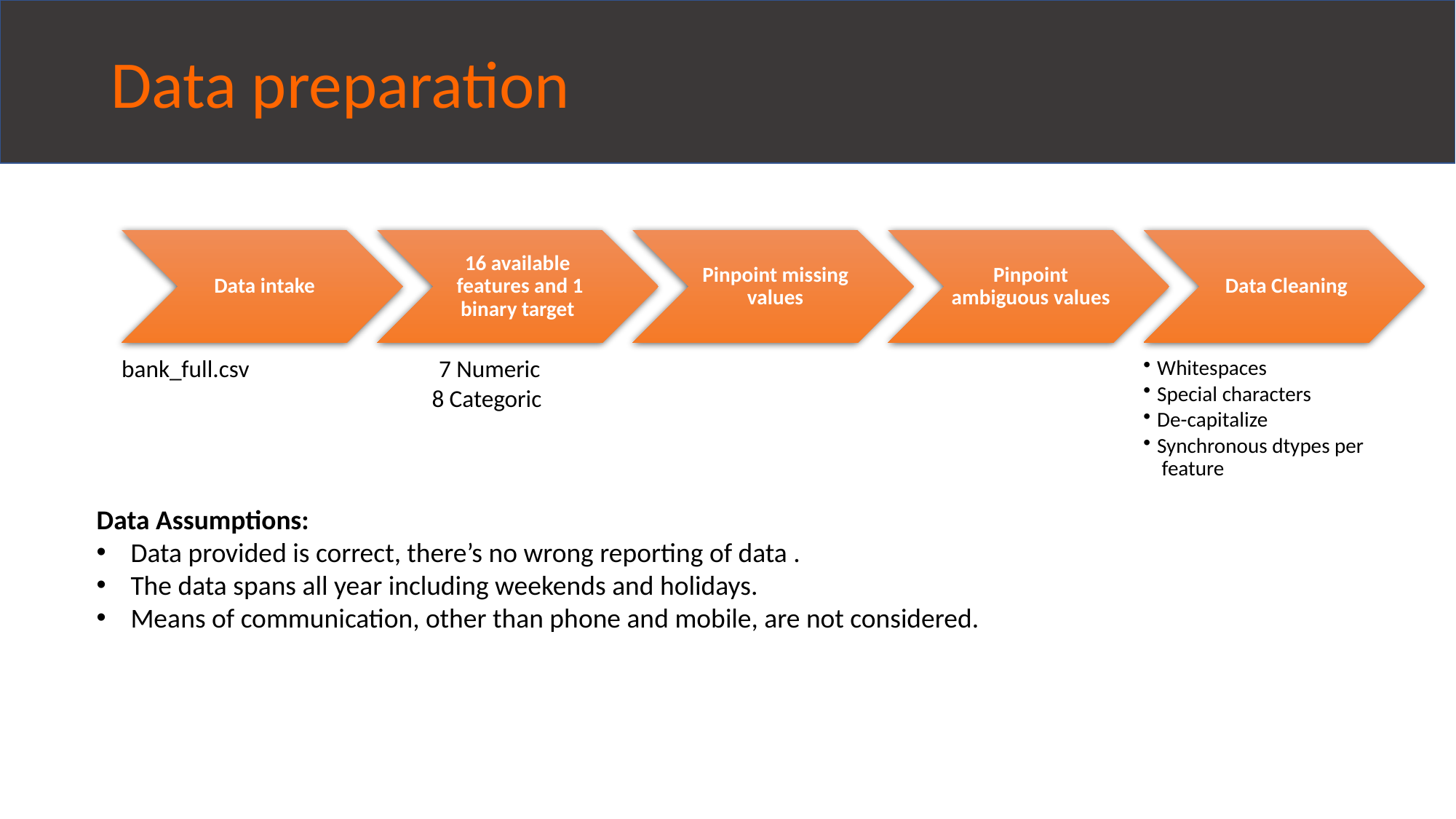

# Data preparation
Data intake
bank_full.csv
16 available  features and 1 binary target
7 Numeric
8 Categoric
Pinpoint missing values
Pinpoint ambiguous values
Data Cleaning
Whitespaces
Special characters
De-capitalize
Synchronous dtypes per  feature

Data Assumptions:
Data provided is correct, there’s no wrong reporting of data .
The data spans all year including weekends and holidays.
Means of communication, other than phone and mobile, are not considered.